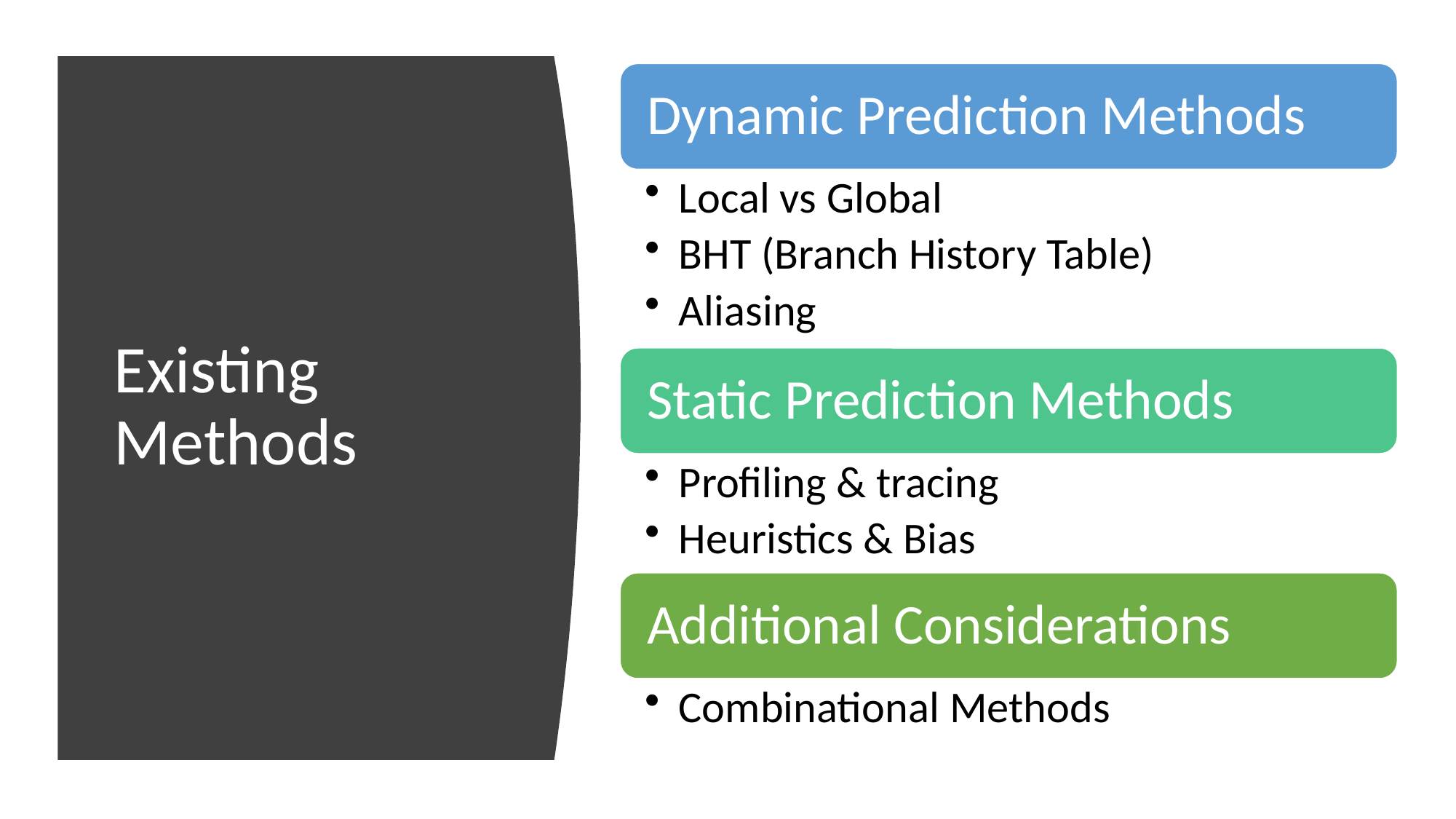

Dynamic Prediction Methods
Local vs Global
BHT (Branch History Table)
Aliasing
Static Prediction Methods
Profiling & tracing
Heuristics & Bias
Additional Considerations
Combinational Methods

# Existing Methods